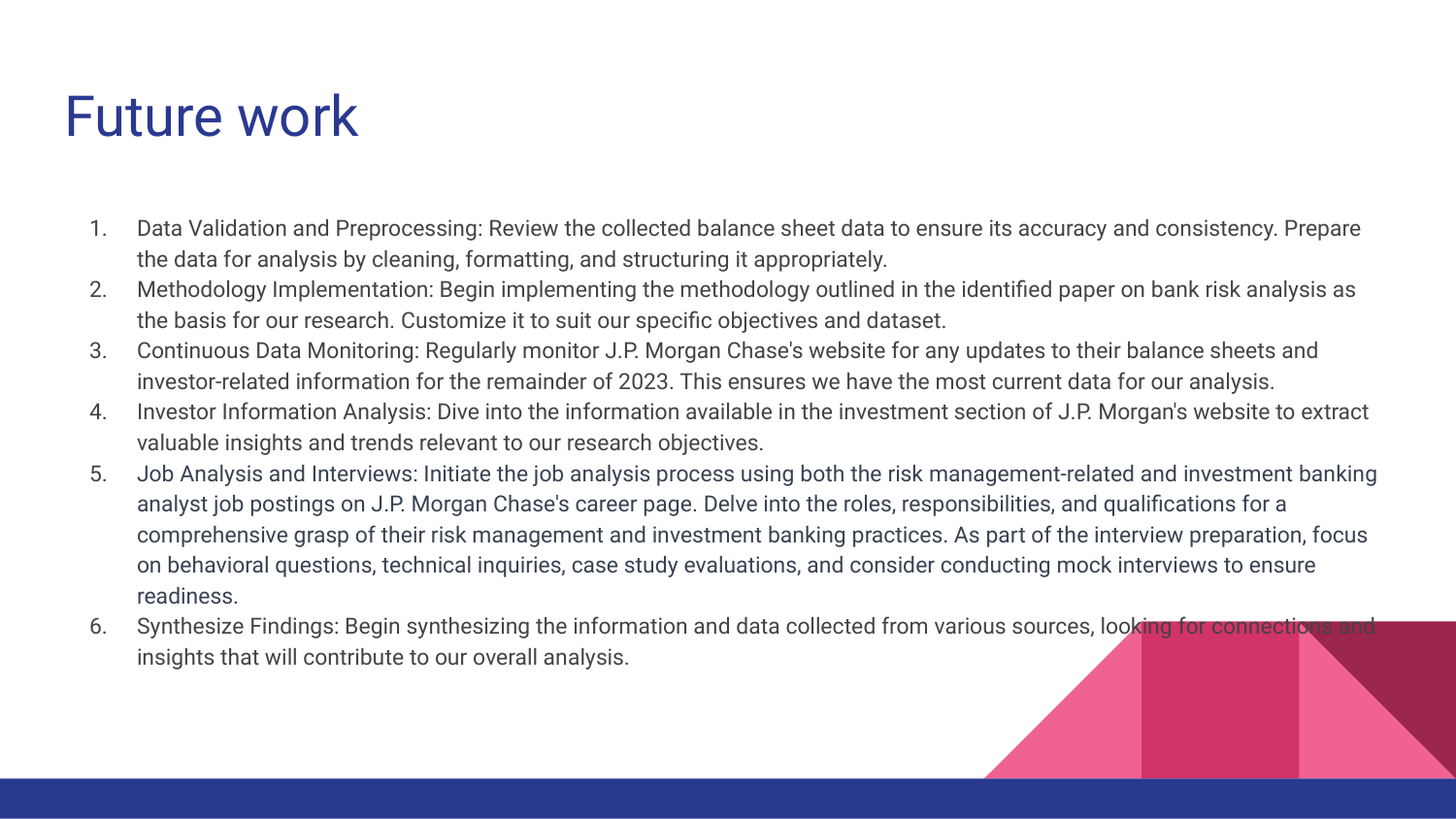

# Future work
Data Validation and Preprocessing: Review the collected balance sheet data to ensure its accuracy and consistency. Prepare the data for analysis by cleaning, formatting, and structuring it appropriately.
Methodology Implementation: Begin implementing the methodology outlined in the identified paper on bank risk analysis as the basis for our research. Customize it to suit our specific objectives and dataset.
Continuous Data Monitoring: Regularly monitor J.P. Morgan Chase's website for any updates to their balance sheets and investor-related information for the remainder of 2023. This ensures we have the most current data for our analysis.
Investor Information Analysis: Dive into the information available in the investment section of J.P. Morgan's website to extract valuable insights and trends relevant to our research objectives.
Job Analysis and Interviews: Initiate the job analysis process using both the risk management-related and investment banking analyst job postings on J.P. Morgan Chase's career page. Delve into the roles, responsibilities, and qualifications for a comprehensive grasp of their risk management and investment banking practices. As part of the interview preparation, focus on behavioral questions, technical inquiries, case study evaluations, and consider conducting mock interviews to ensure readiness.
Synthesize Findings: Begin synthesizing the information and data collected from various sources, looking for connections and insights that will contribute to our overall analysis.